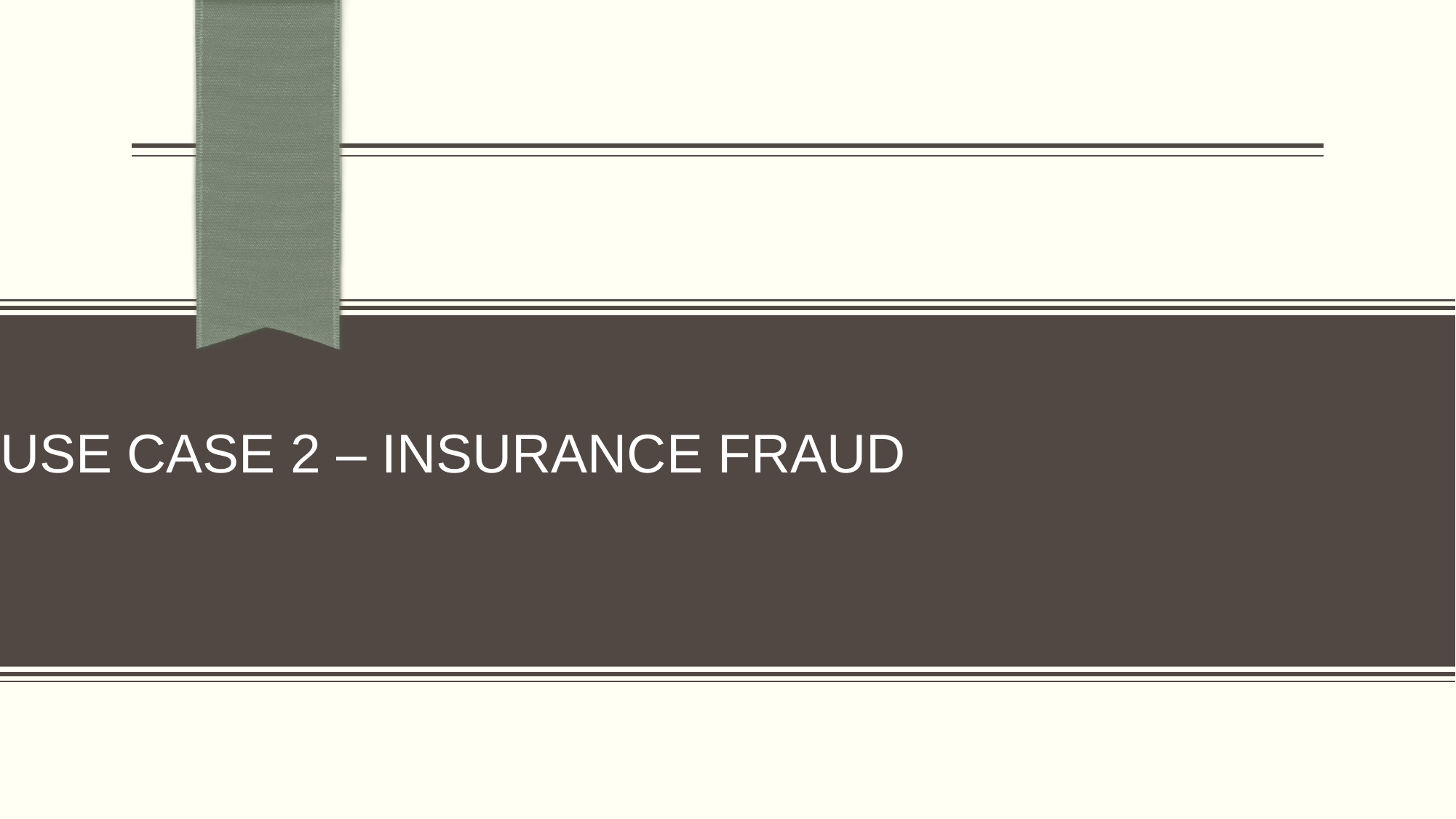

# Use Case 2 – INSURANCE FRAUD